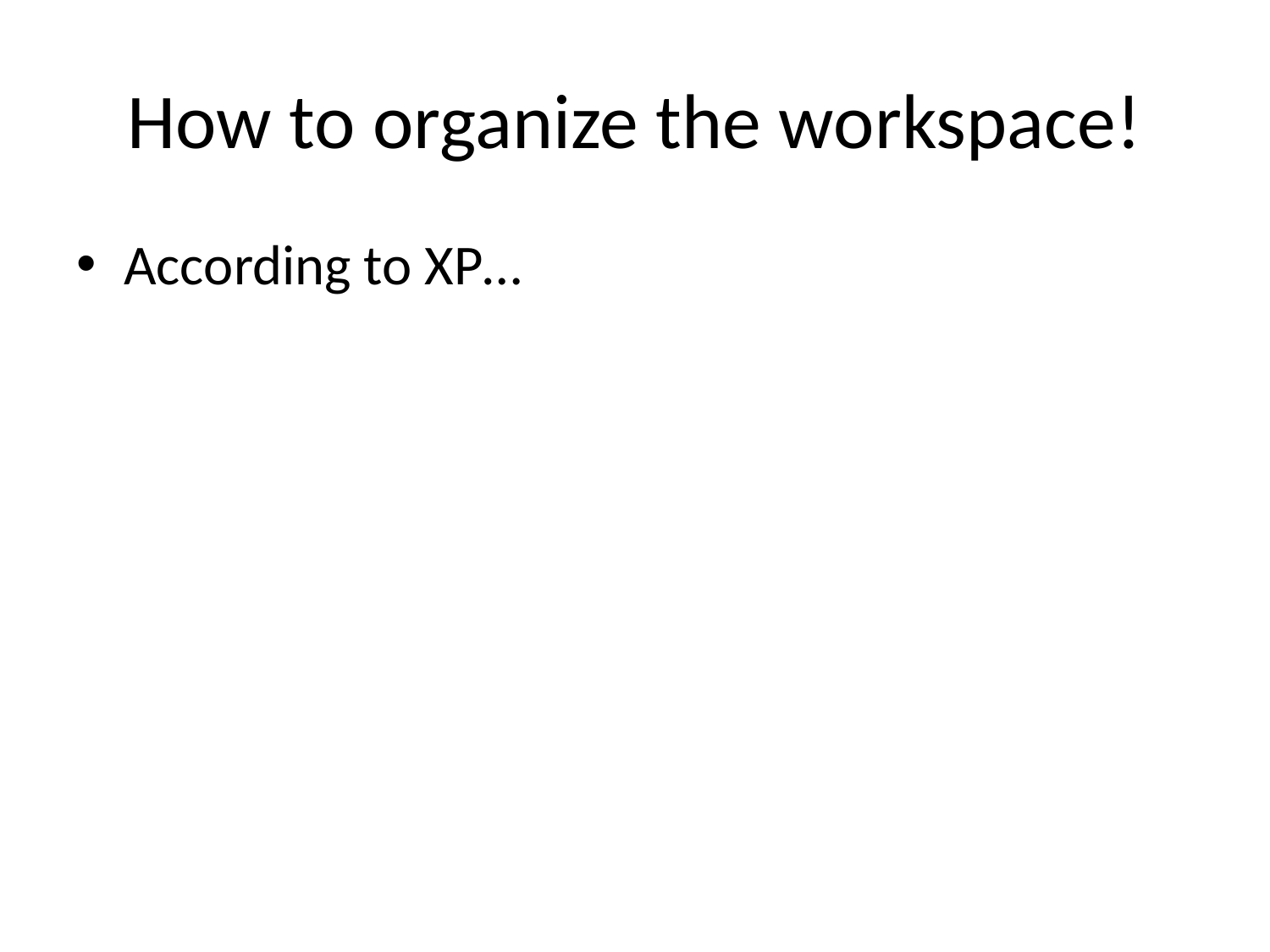

# How to organize the workspace!
According to XP…